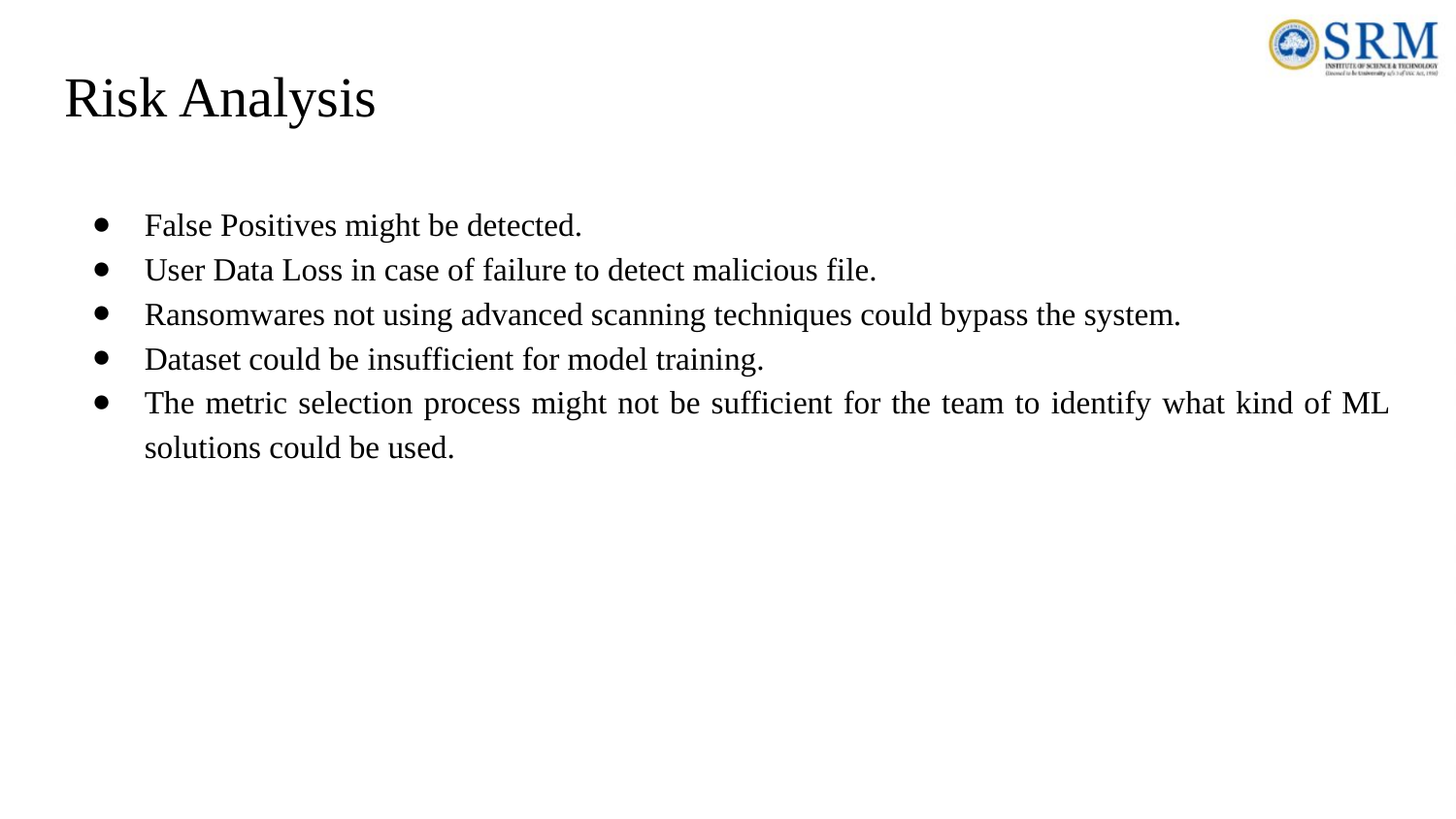

# Risk Analysis
False Positives might be detected.
User Data Loss in case of failure to detect malicious file.
Ransomwares not using advanced scanning techniques could bypass the system.
Dataset could be insufficient for model training.
The metric selection process might not be sufficient for the team to identify what kind of ML solutions could be used.